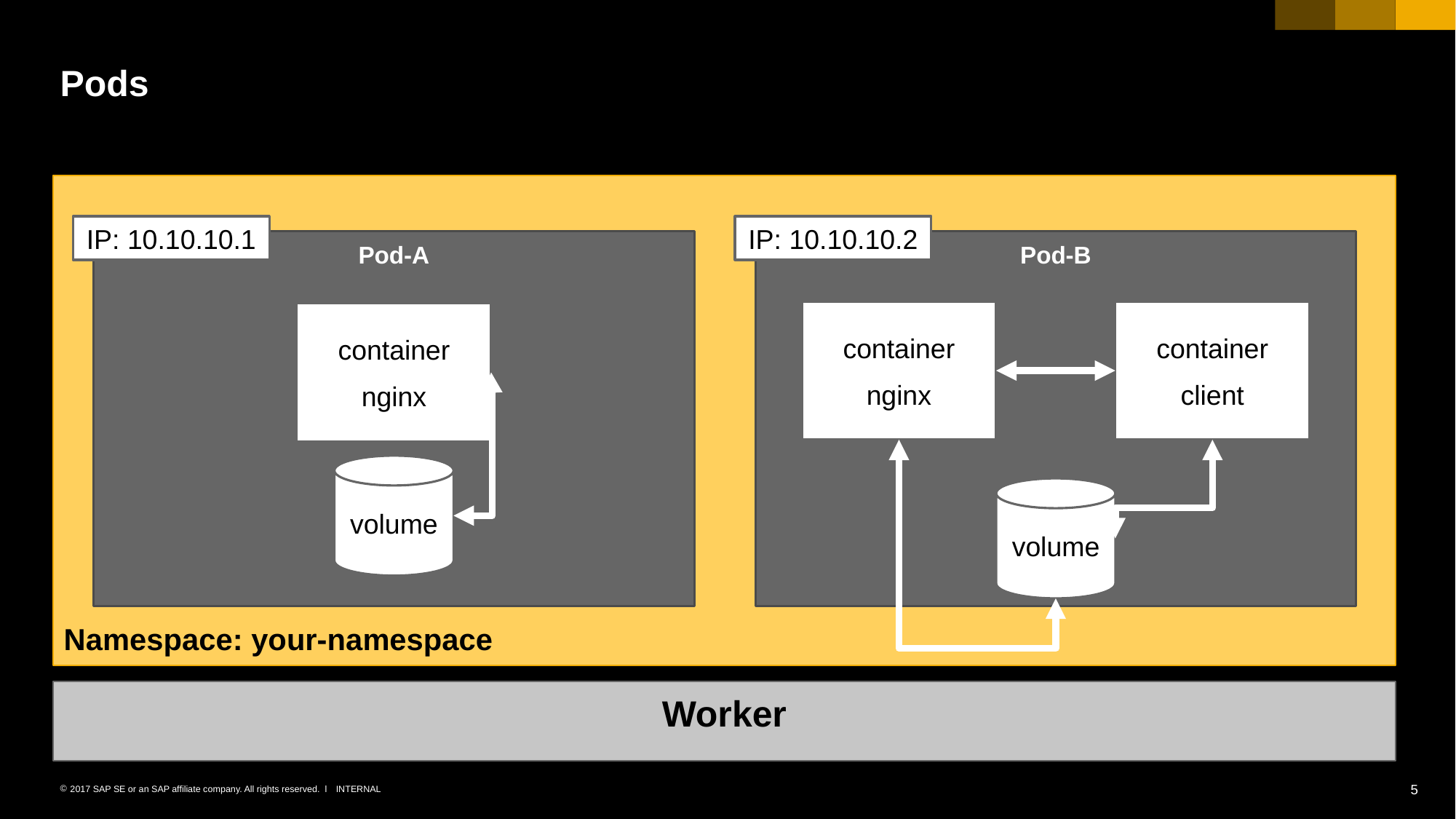

# Pods
Namespace: your-namespace
IP: 10.10.10.1
IP: 10.10.10.2
Pod-A
Pod-B
container
client
container
nginx
container
nginx
volume
volume
Worker